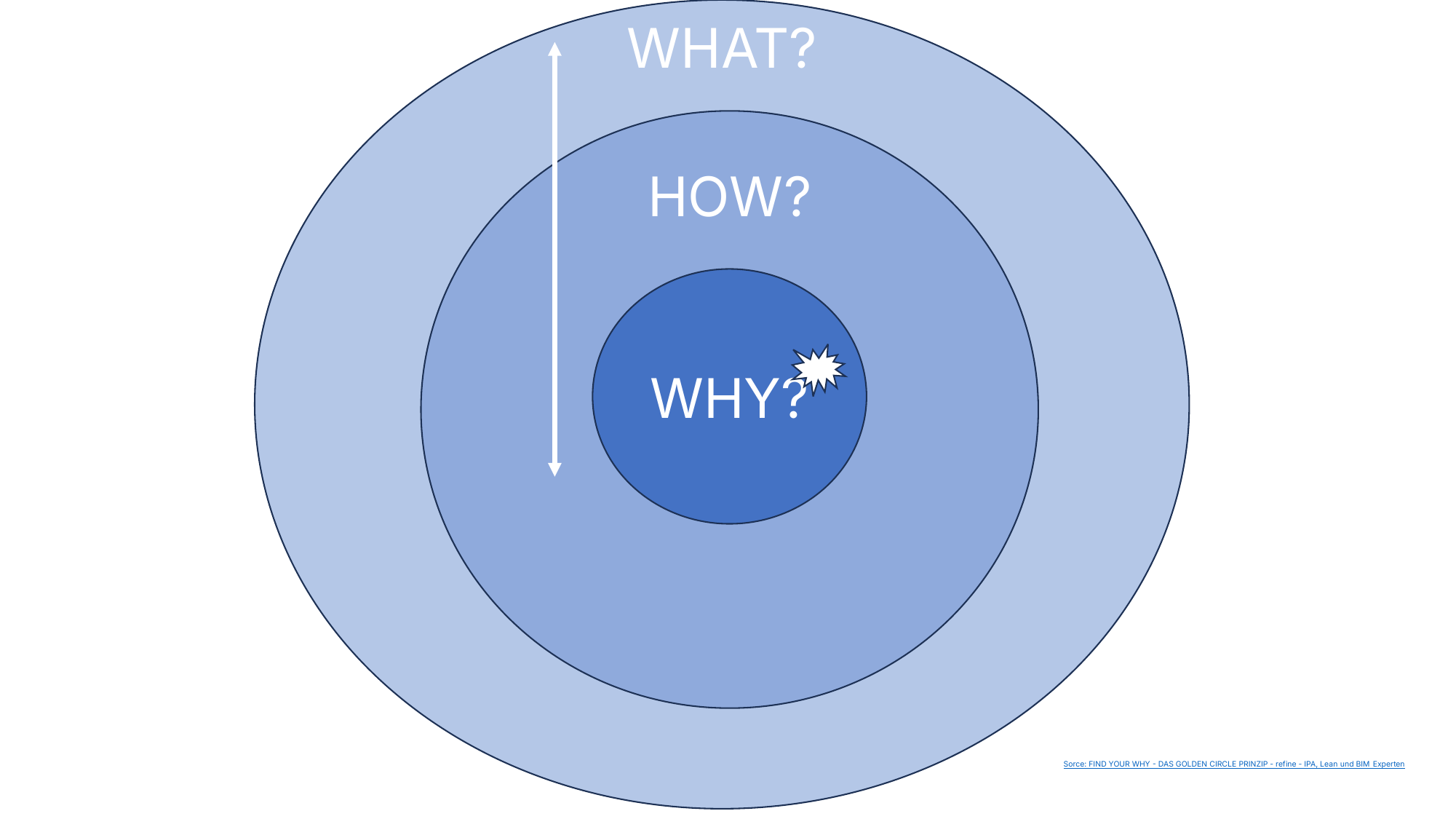

HOW
WHAT?

HOW?

WHY?

Sorce: FIND YOUR WHY - DAS GOLDEN CIRCLE PRINZIP - refine - IPA, Lean und BIM Experten